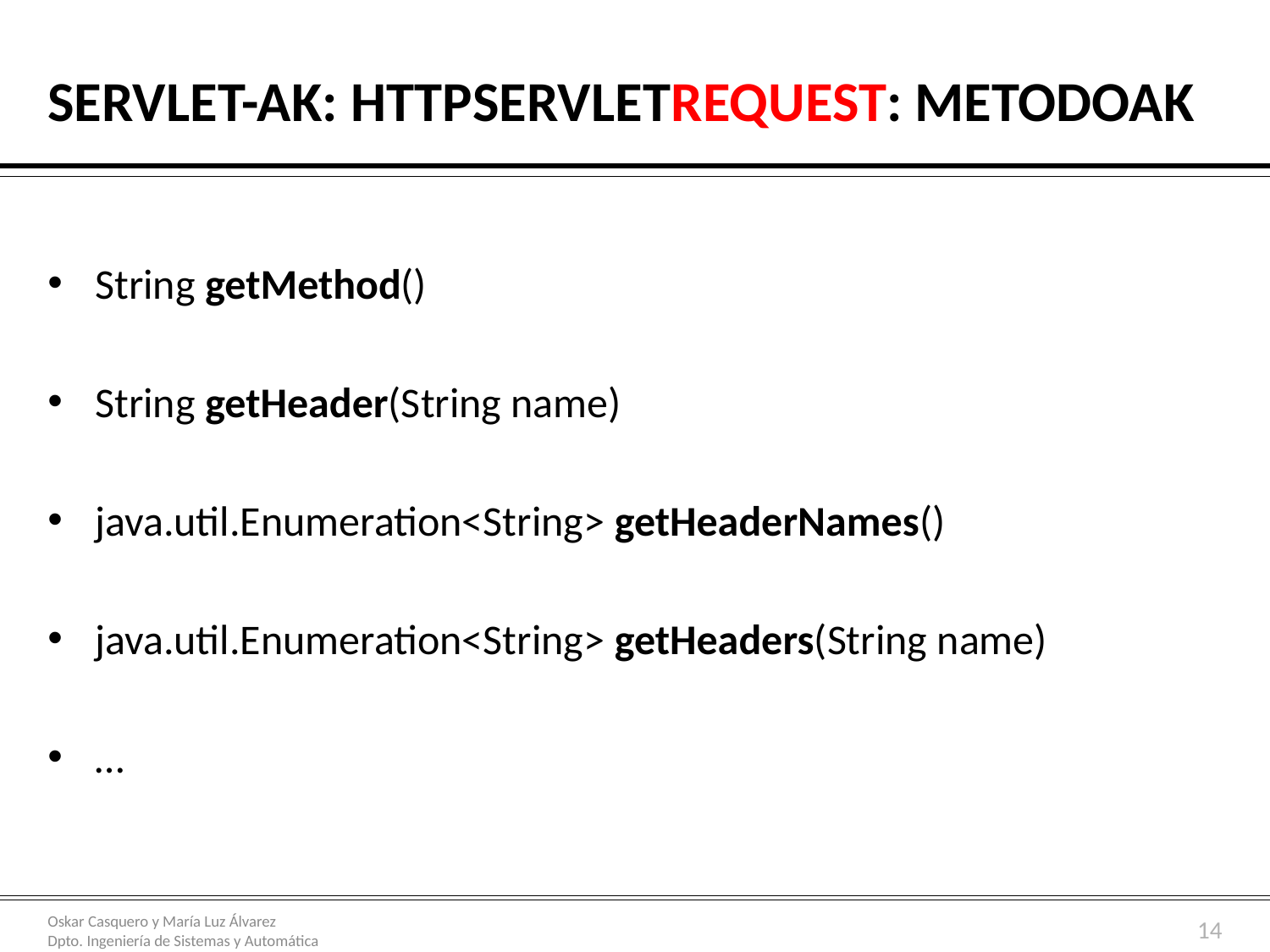

# Servlet-ak: HttpServletRequest: Metodoak

String getMethod()

String getHeader(String name)

java.util.Enumeration<String> getHeaderNames()

java.util.Enumeration<String> getHeaders(String name)

…
14